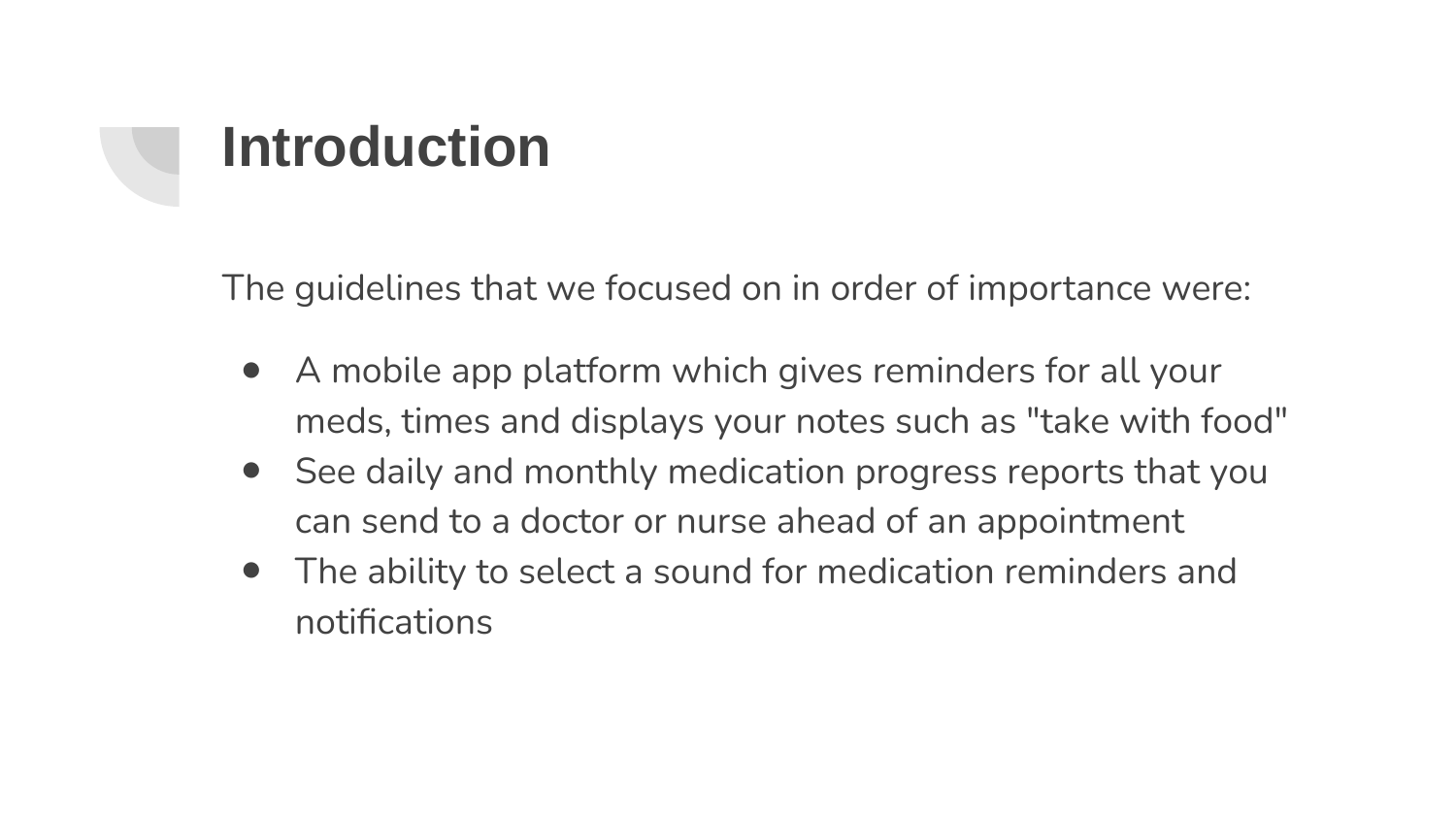

# Introduction
The guidelines that we focused on in order of importance were:
A mobile app platform which gives reminders for all your meds, times and displays your notes such as "take with food"
See daily and monthly medication progress reports that you can send to a doctor or nurse ahead of an appointment
The ability to select a sound for medication reminders and notifications